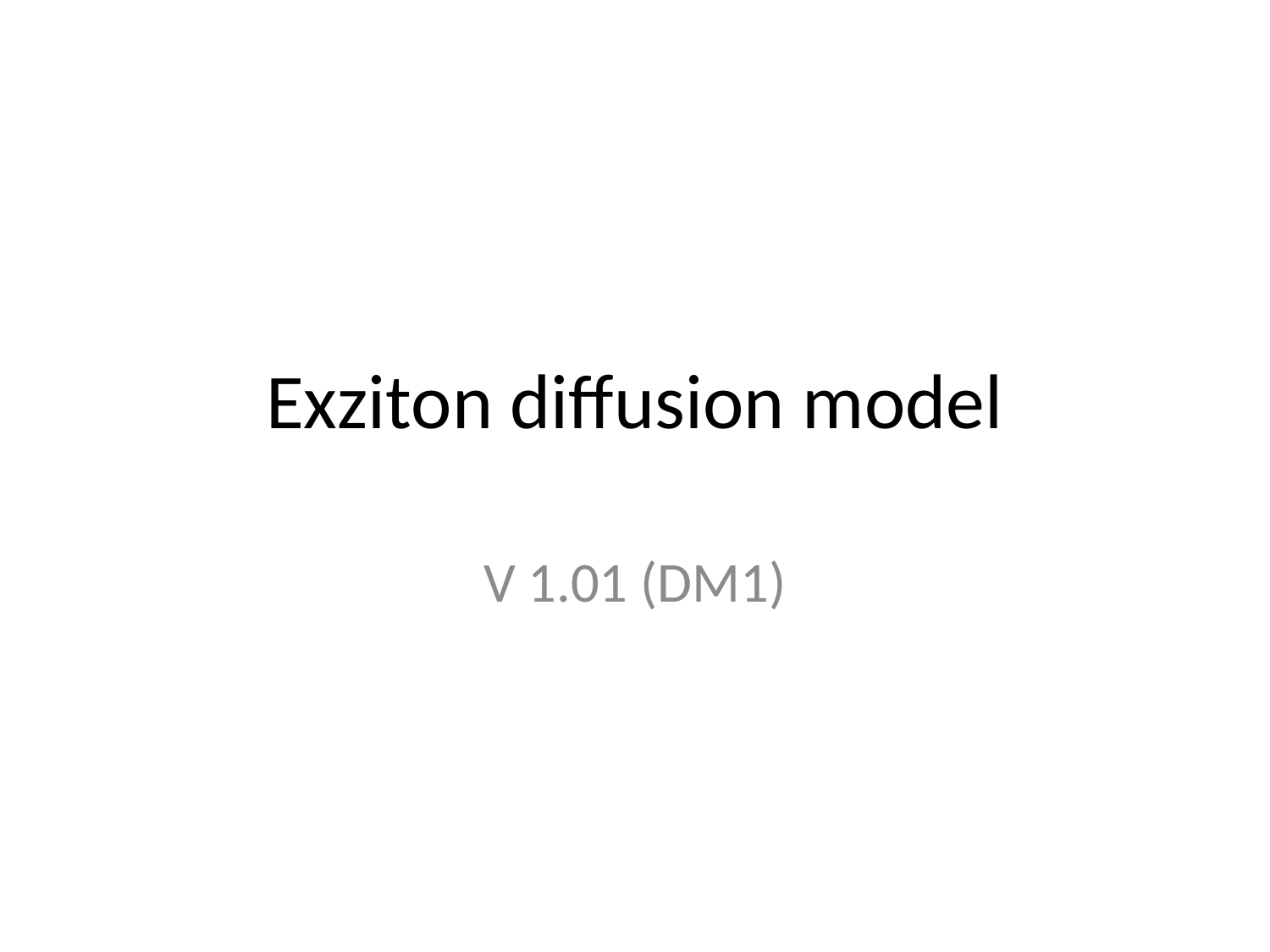

# Exziton diffusion model
V 1.01 (DM1)